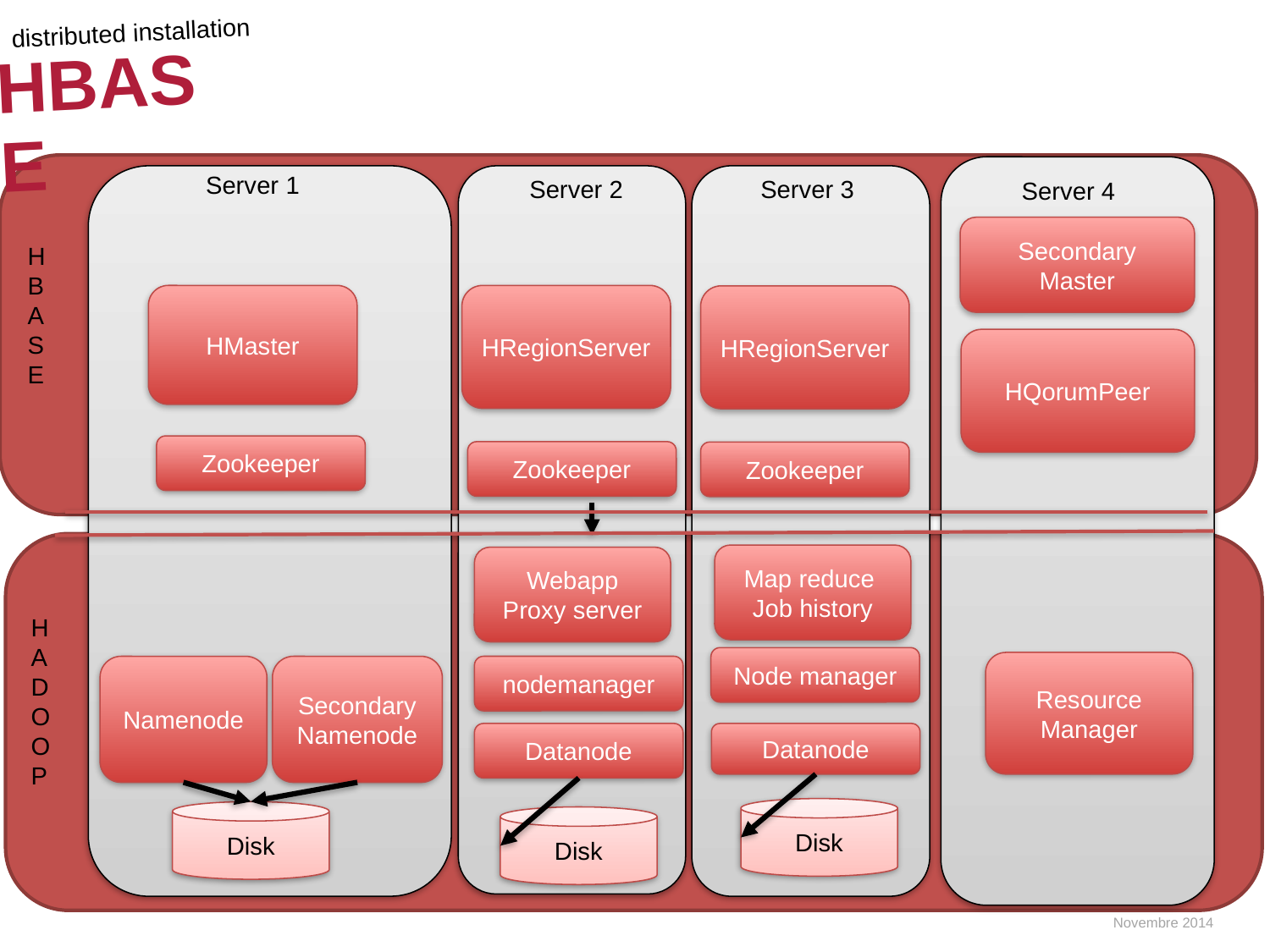

distributed installation
HBase

Server 1

Server 3
Server 2
Server 4
Secondary
Master
HBASE
HMaster
HRegionServer
HRegionServer
HQorumPeer
Zookeeper
Zookeeper
Zookeeper

Map reduce
Job history
Webapp
Proxy server
HADOOP
Node manager
Resource
Manager
Namenode
Secondary
Namenode
nodemanager
Datanode
Datanode
JVM
Disk
Disk
JVM
Disk